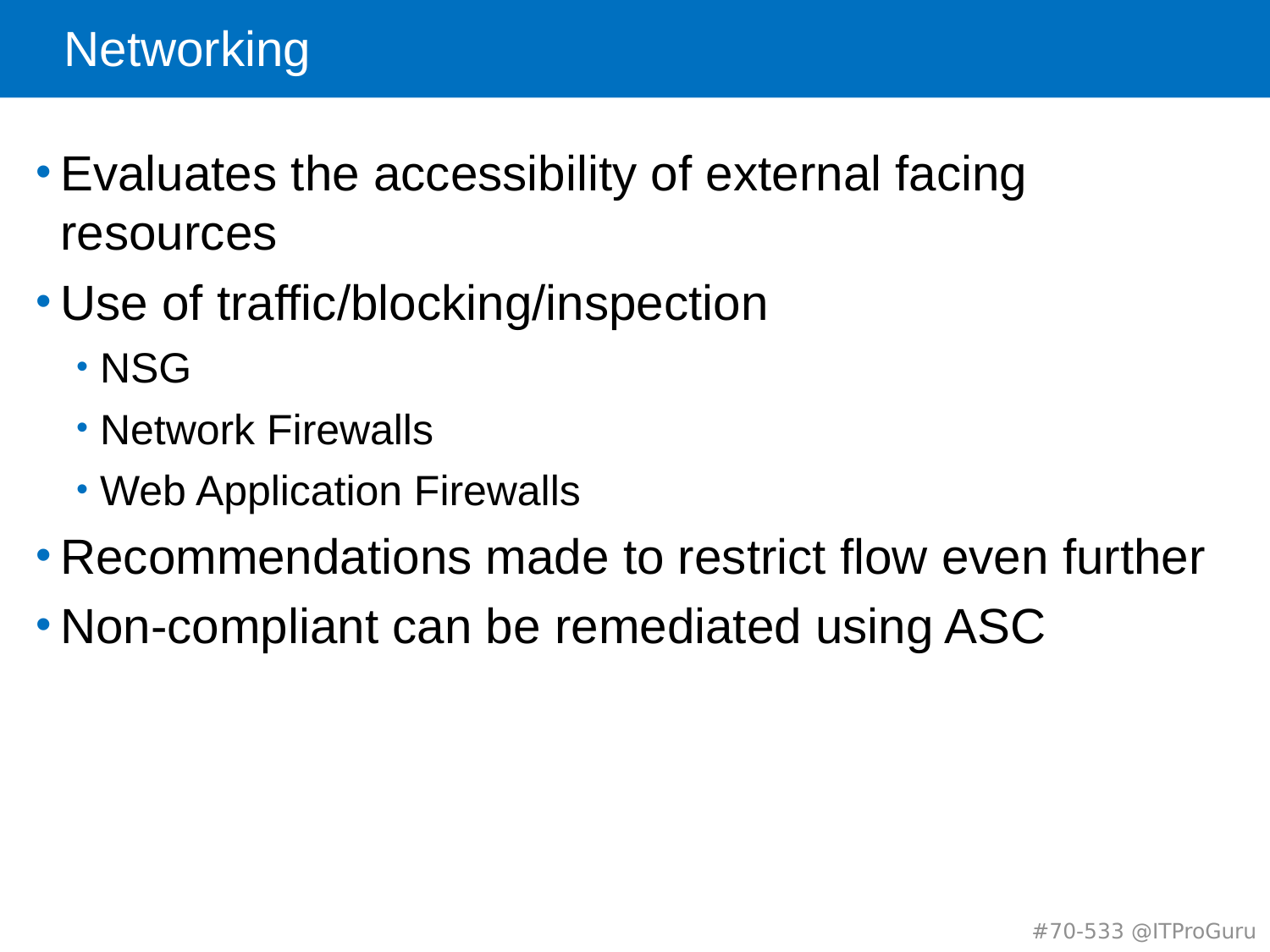

# Networking
Evaluates the accessibility of external facing resources
Use of traffic/blocking/inspection
NSG
Network Firewalls
Web Application Firewalls
Recommendations made to restrict flow even further
Non-compliant can be remediated using ASC